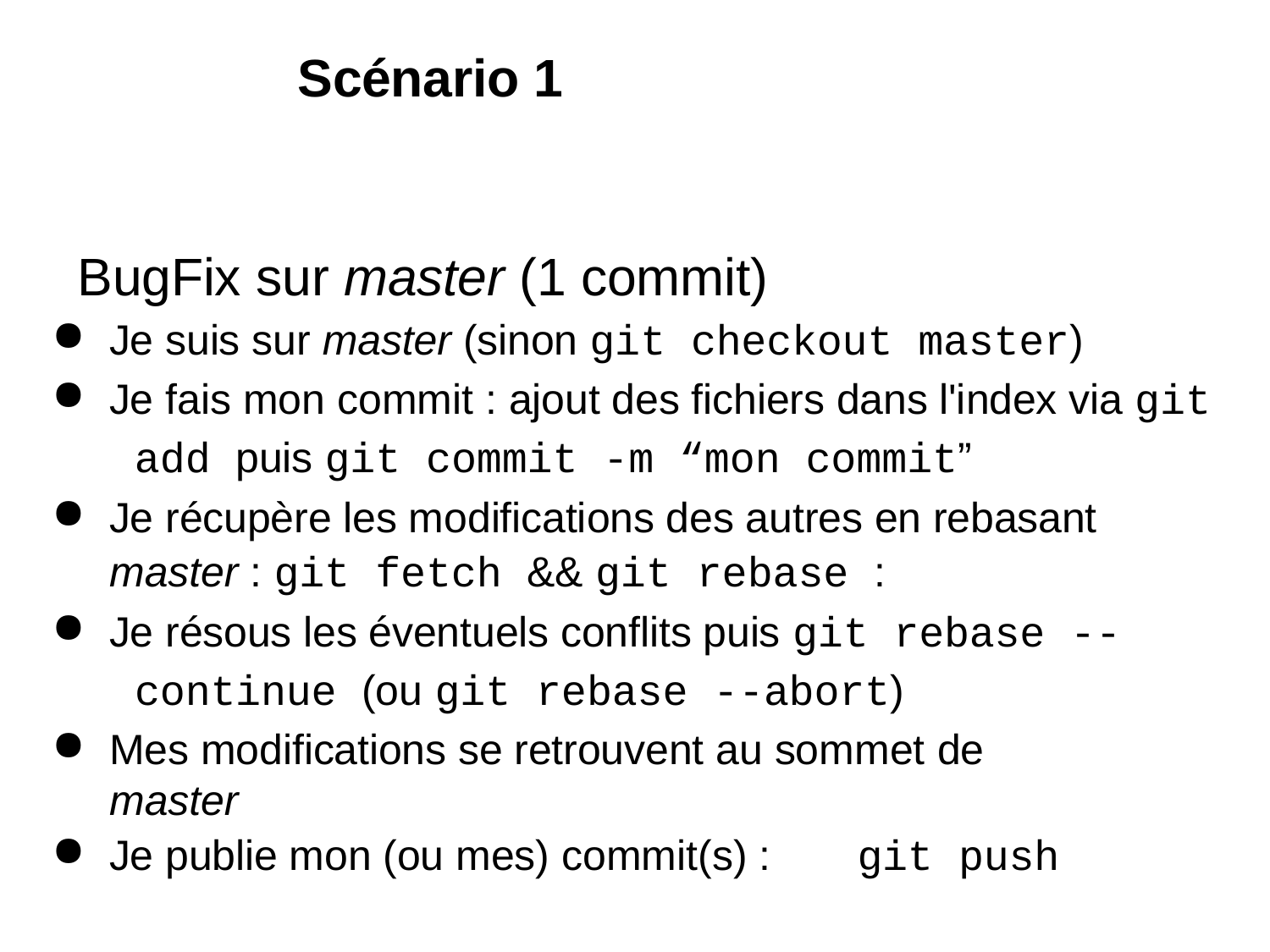

# Scénario 1
BugFix sur master (1 commit)
Je suis sur master (sinon git checkout master)
Je fais mon commit : ajout des fichiers dans l'index via git  add puis git commit -m “mon commit”
Je récupère les modifications des autres en rebasant
master : git fetch && git rebase :
Je résous les éventuels conflits puis git rebase --  continue (ou git rebase --abort)
Mes modifications se retrouvent au sommet de master
Je publie mon (ou mes) commit(s) :	git push